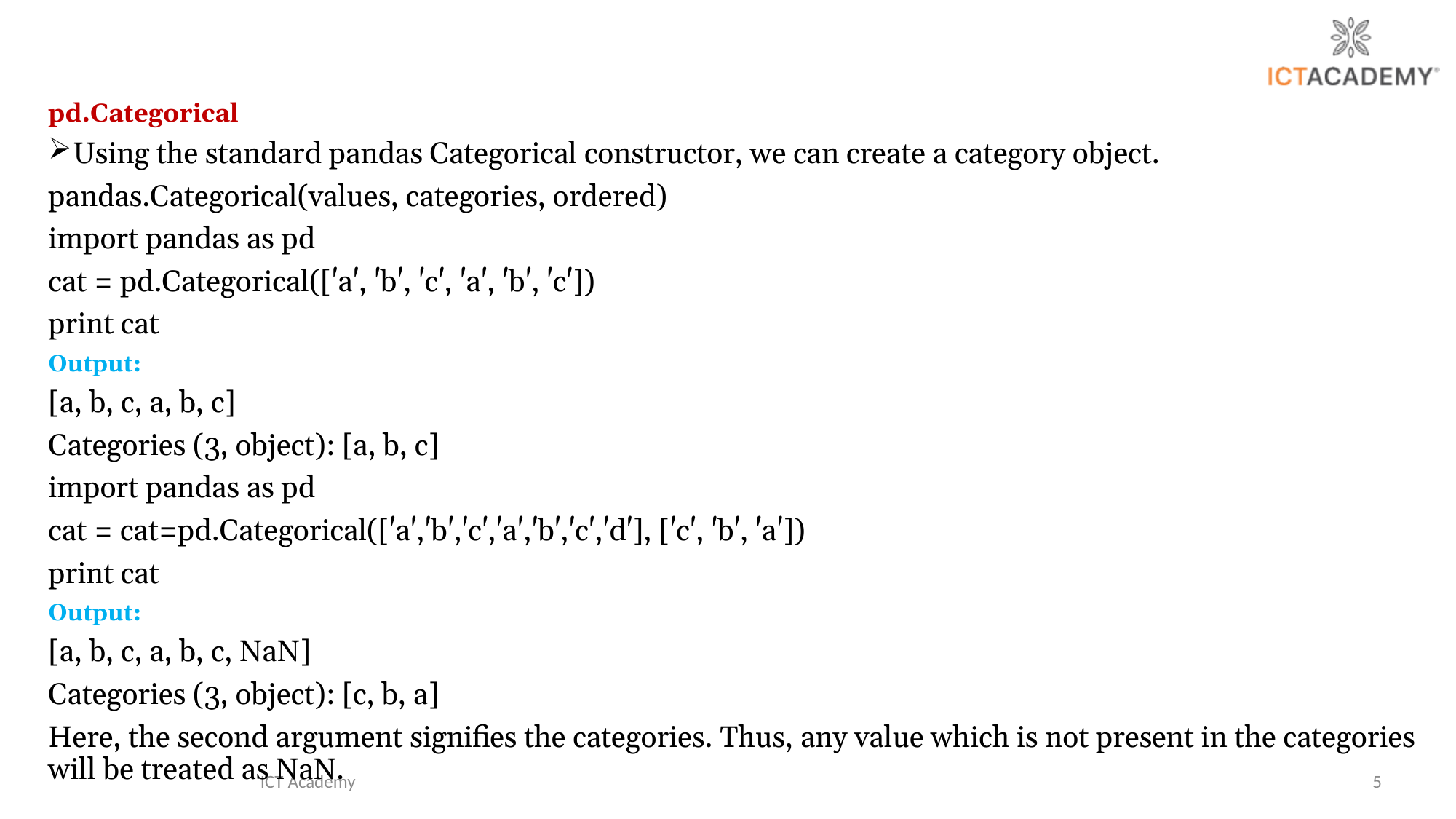

pd.Categorical
Using the standard pandas Categorical constructor, we can create a category object.
pandas.Categorical(values, categories, ordered)
import pandas as pd
cat = pd.Categorical(['a', 'b', 'c', 'a', 'b', 'c'])
print cat
Output:
[a, b, c, a, b, c]
Categories (3, object): [a, b, c]
import pandas as pd
cat = cat=pd.Categorical(['a','b','c','a','b','c','d'], ['c', 'b', 'a'])
print cat
Output:
[a, b, c, a, b, c, NaN]
Categories (3, object): [c, b, a]
Here, the second argument signifies the categories. Thus, any value which is not present in the categories will be treated as NaN.
ICT Academy
5